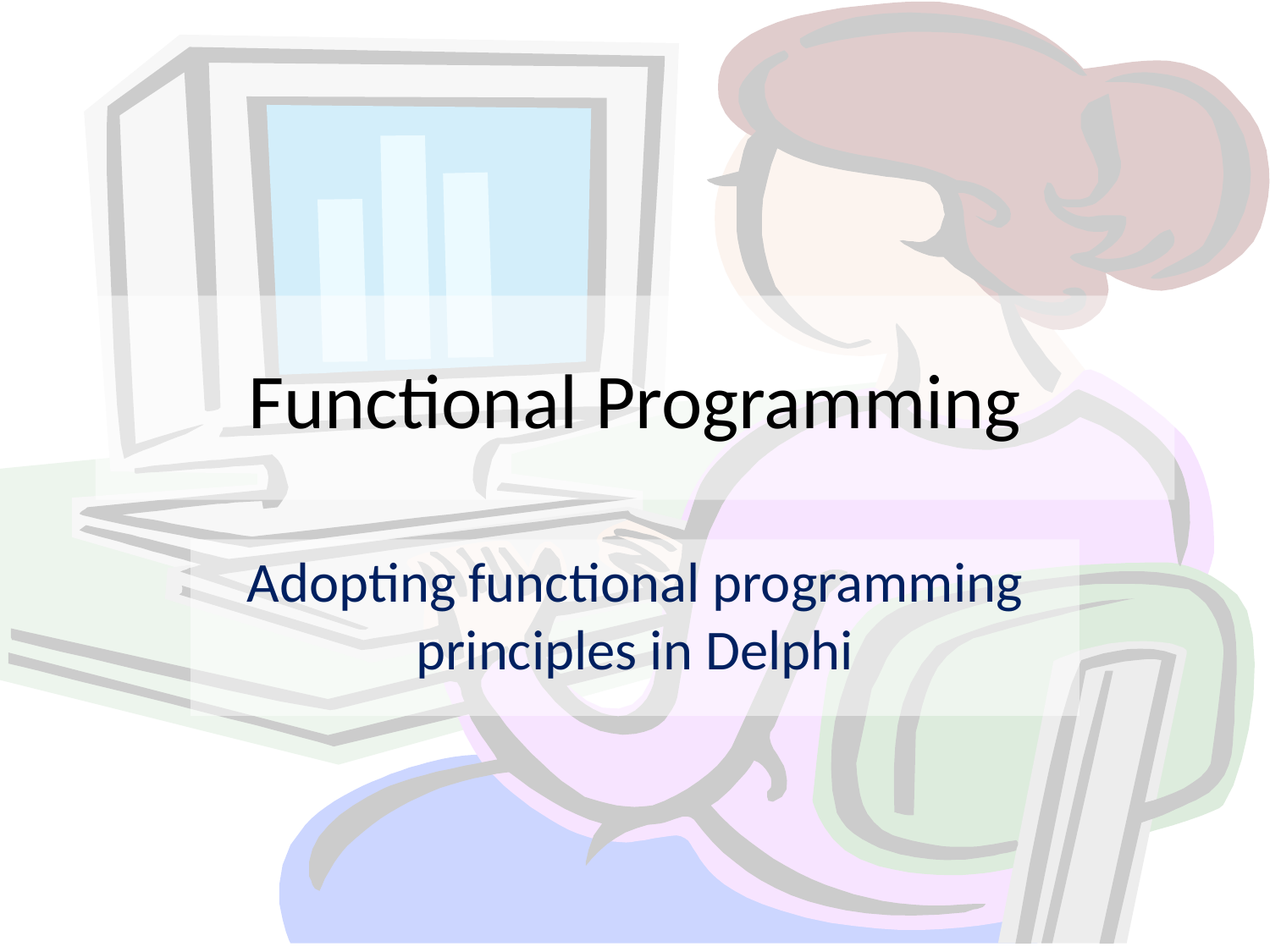

# Functional Programming
Adopting functional programming principles in Delphi